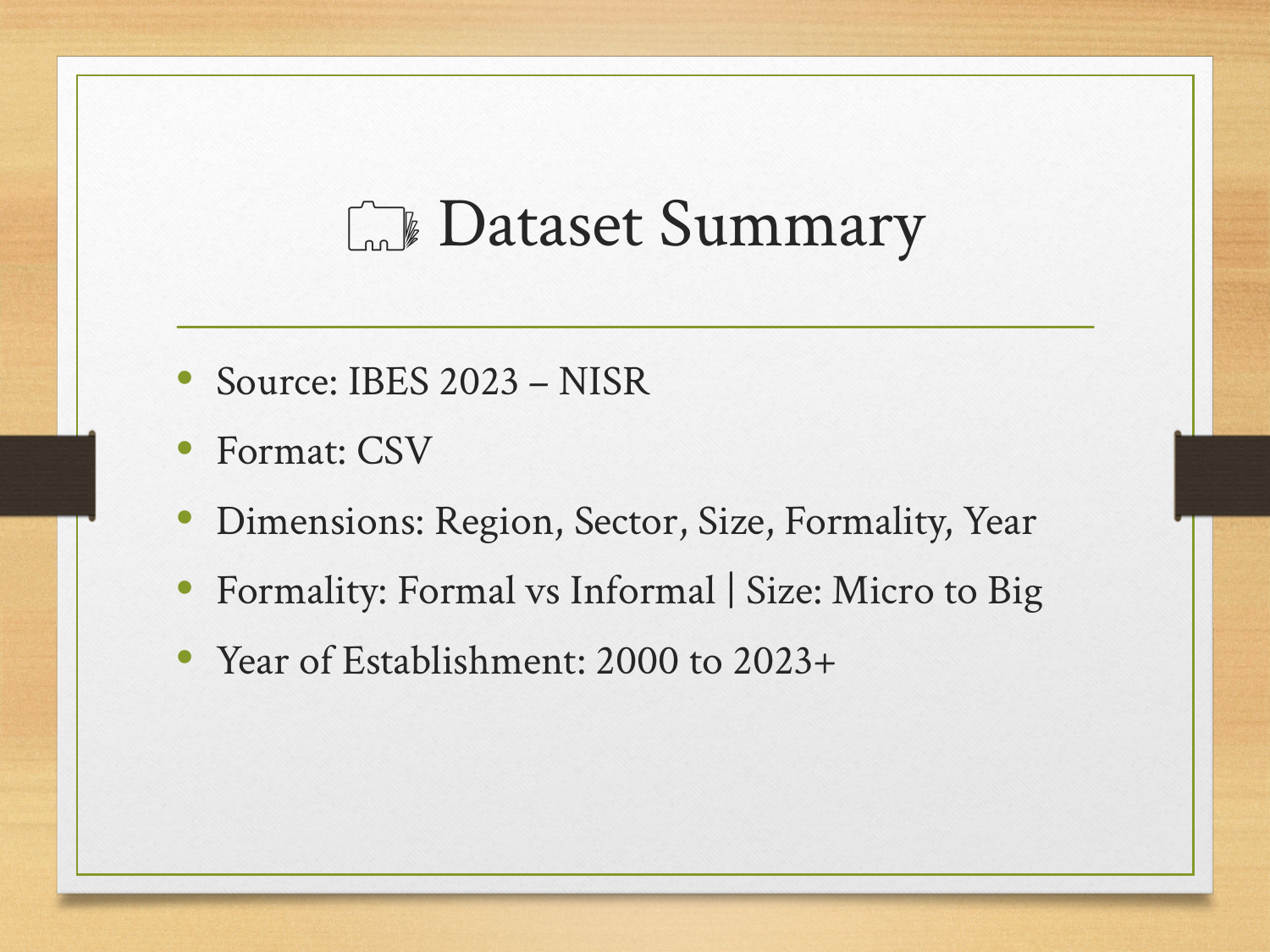

# 🗂️ Dataset Summary
Source: IBES 2023 – NISR
Format: CSV
Dimensions: Region, Sector, Size, Formality, Year
Formality: Formal vs Informal | Size: Micro to Big
Year of Establishment: 2000 to 2023+